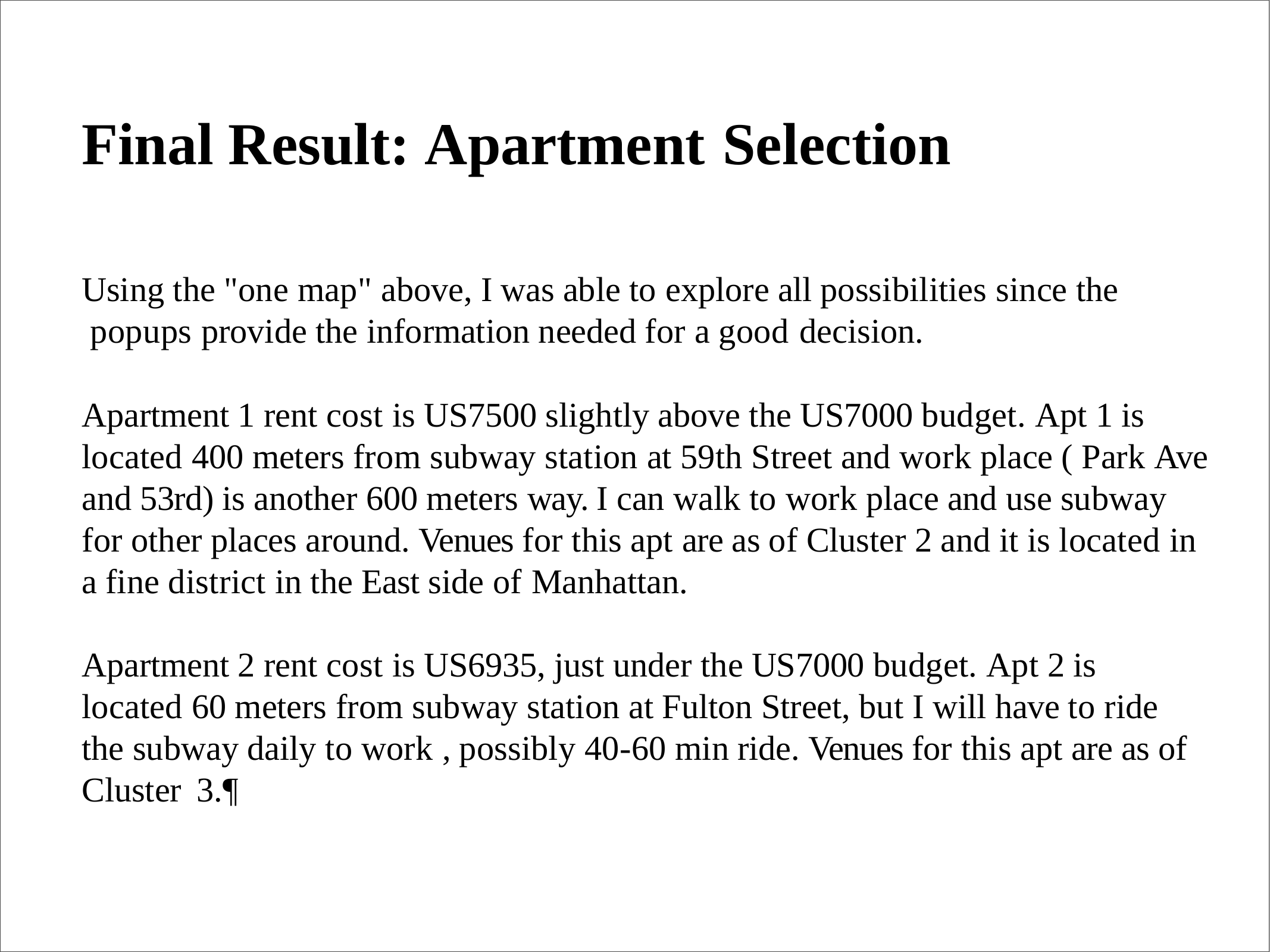

# Final Result: Apartment	Selection
Using the "one map" above, I was able to explore all possibilities since the  popups provide the information needed for a good decision.

Apartment 1 rent cost is US7500 slightly above the US7000 budget. Apt 1 is  located 400 meters from subway station at 59th Street and work place ( Park Ave  and 53rd) is another 600 meters way. I can walk to work place and use subway  for other places around. Venues for this apt are as of Cluster 2 and it is located in  a fine district in the East side of Manhattan.

Apartment 2 rent cost is US6935, just under the US7000 budget. Apt 2 is  located 60 meters from subway station at Fulton Street, but I will have to ride  the subway daily to work , possibly 40-60 min ride. Venues for this apt are as of  Cluster	3.¶